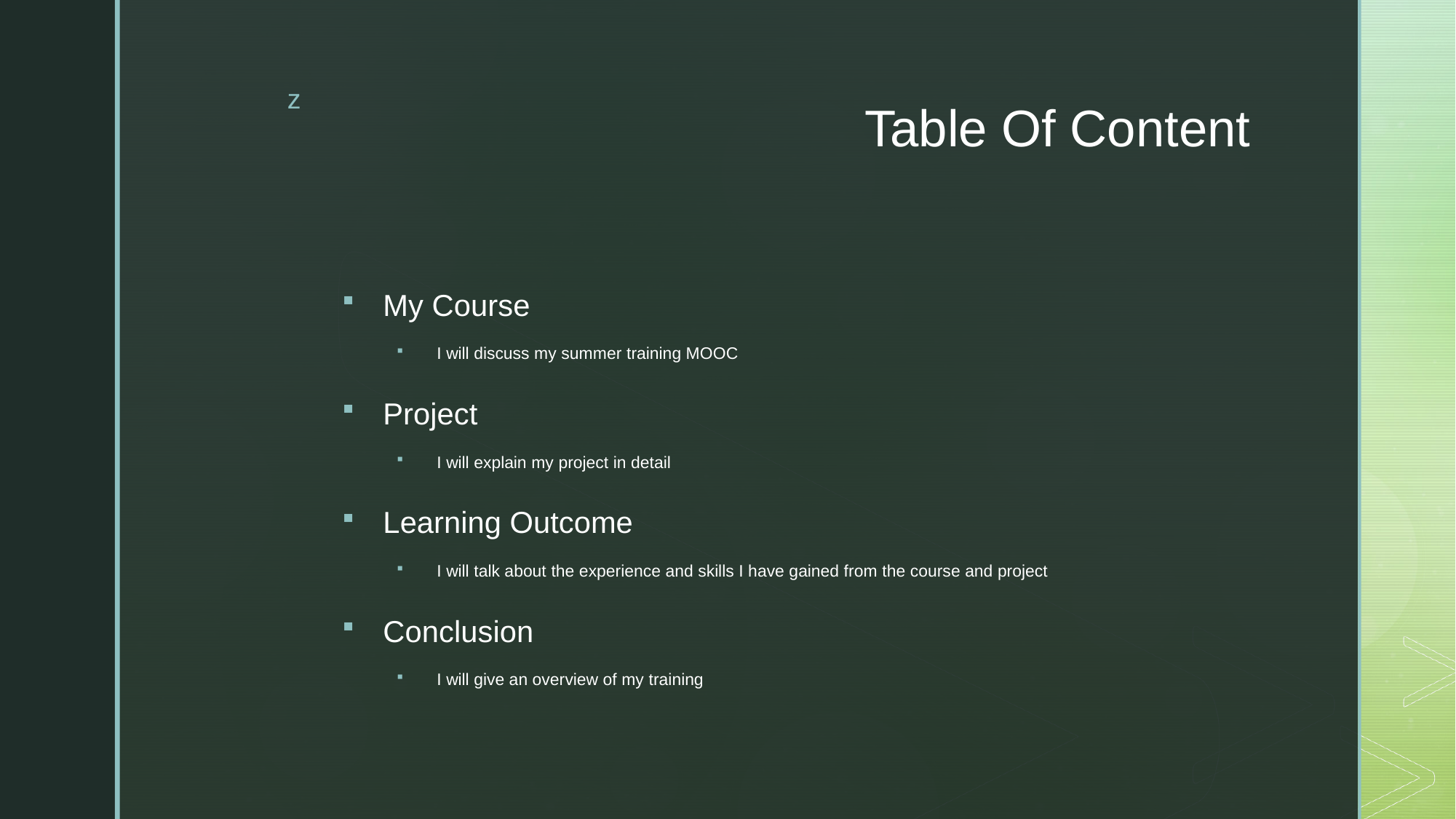

# Table Of Content
My Course
I will discuss my summer training MOOC
Project
I will explain my project in detail
Learning Outcome
I will talk about the experience and skills I have gained from the course and project
Conclusion
I will give an overview of my training